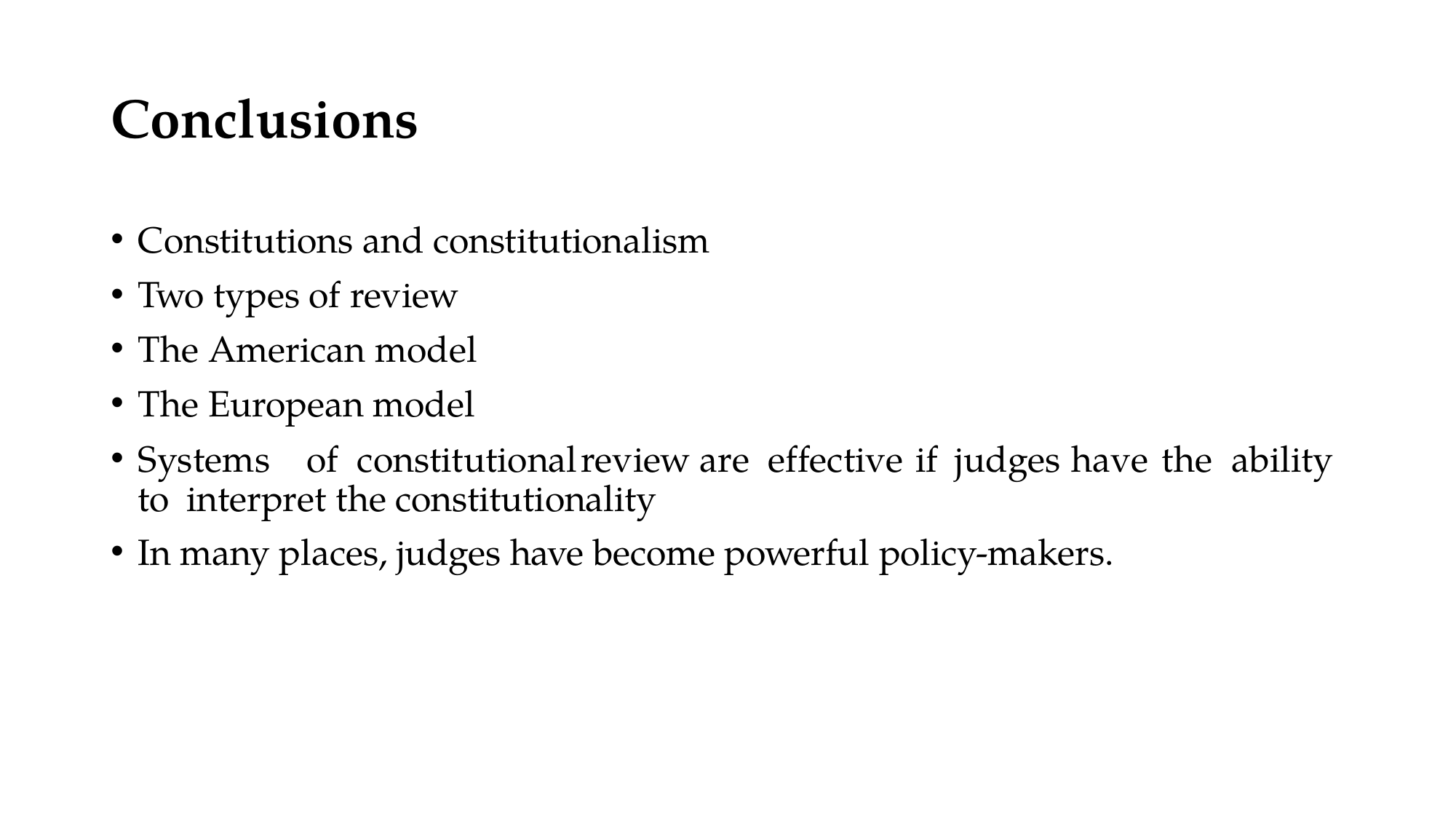

# Conclusions
Constitutions and constitutionalism
Two types of review
The American model
The European model
Systems	of	constitutional	review	are	effective	if	judges	have	the	ability	to  interpret the constitutionality
In many places, judges have become powerful policy-makers.